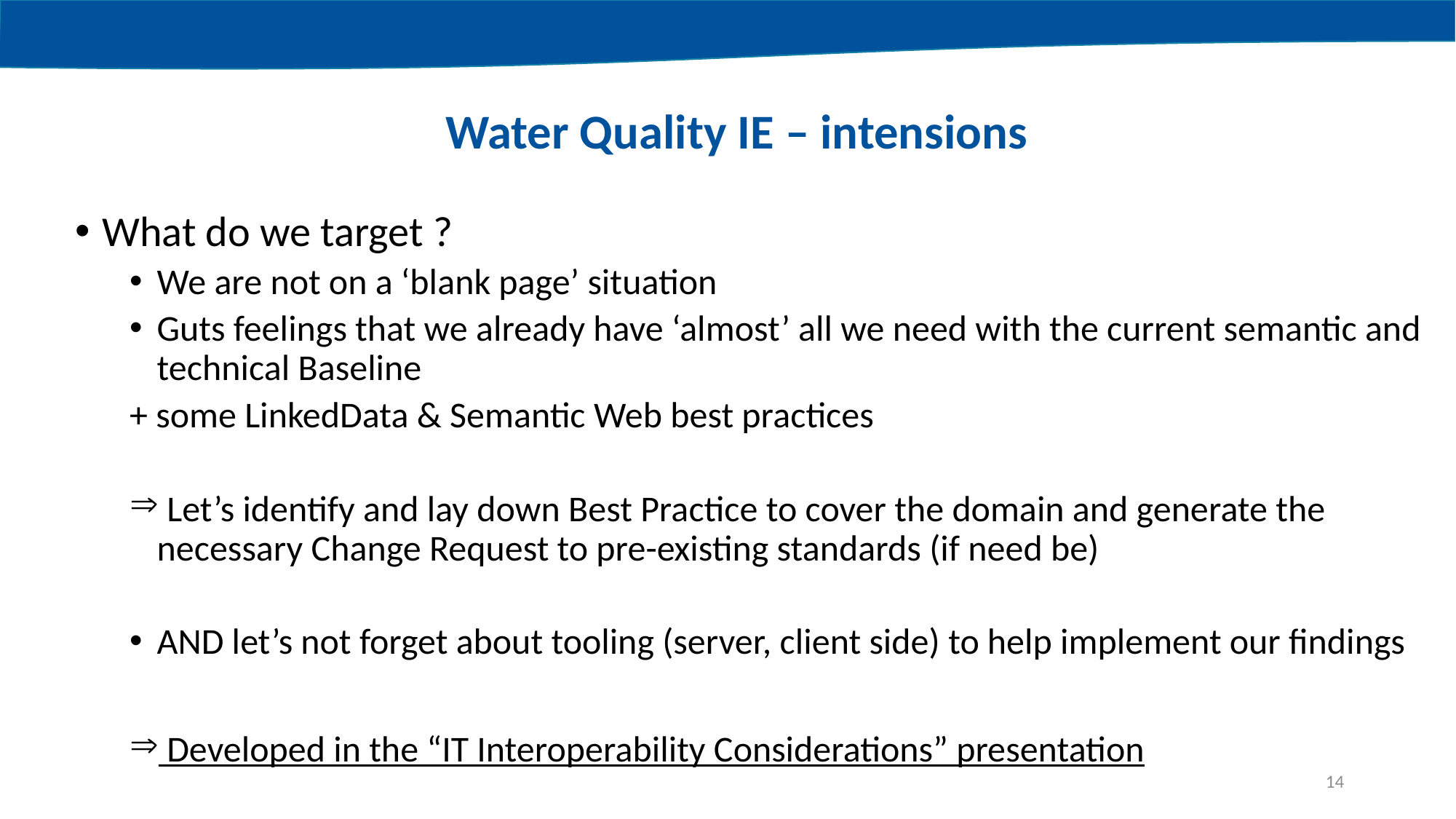

Water Quality IE – intensions
What do we target ?
We are not on a ‘blank page’ situation
Guts feelings that we already have ‘almost’ all we need with the current semantic and technical Baseline
+ some LinkedData & Semantic Web best practices

 Let’s identify and lay down Best Practice to cover the domain and generate the necessary Change Request to pre-existing standards (if need be)

AND let’s not forget about tooling (server, client side) to help implement our findings

 Developed in the “IT Interoperability Considerations” presentation

14